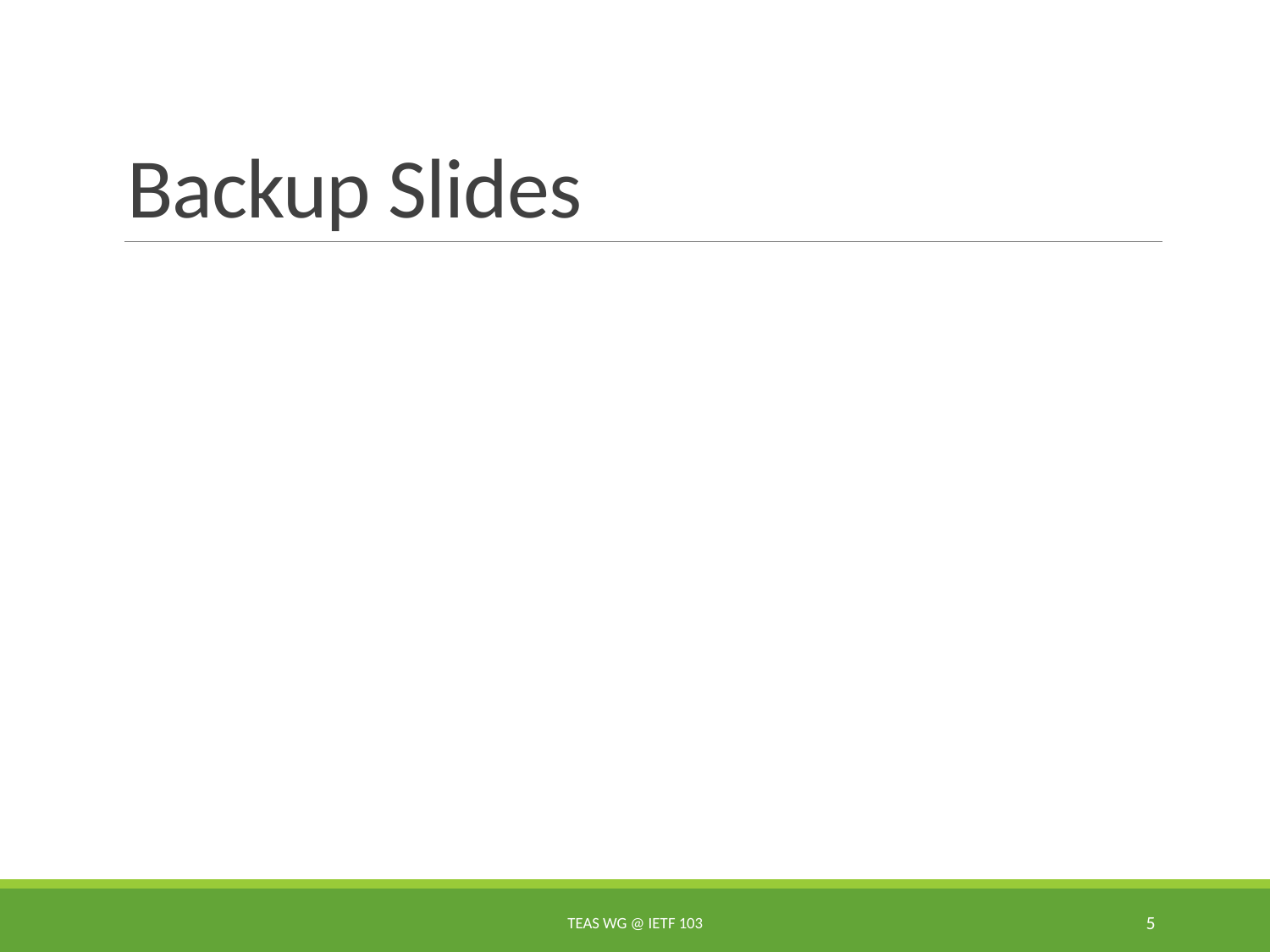

# Backup Slides

TEAS WG @ IETF 103
5